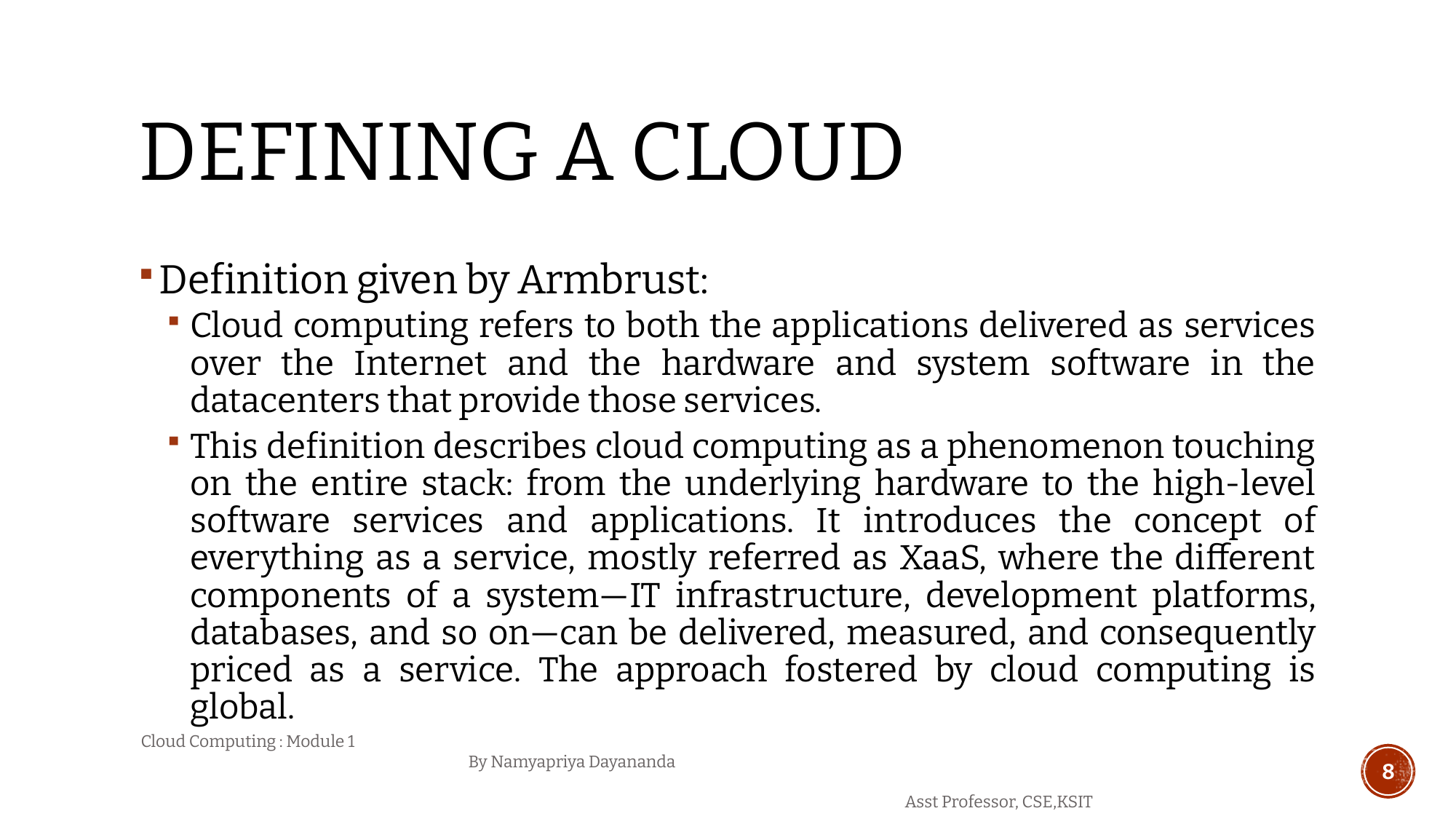

# Defining a cloud
Definition given by Armbrust:
Cloud computing refers to both the applications delivered as services over the Internet and the hardware and system software in the datacenters that provide those services.
This definition describes cloud computing as a phenomenon touching on the entire stack: from the underlying hardware to the high-level software services and applications. It introduces the concept of everything as a service, mostly referred as XaaS, where the different components of a system—IT infrastructure, development platforms, databases, and so on—can be delivered, measured, and consequently priced as a service. The approach fostered by cloud computing is global.
Cloud Computing : Module 1                                             										By Namyapriya Dayananda
																	Asst Professor, CSE,KSIT
8